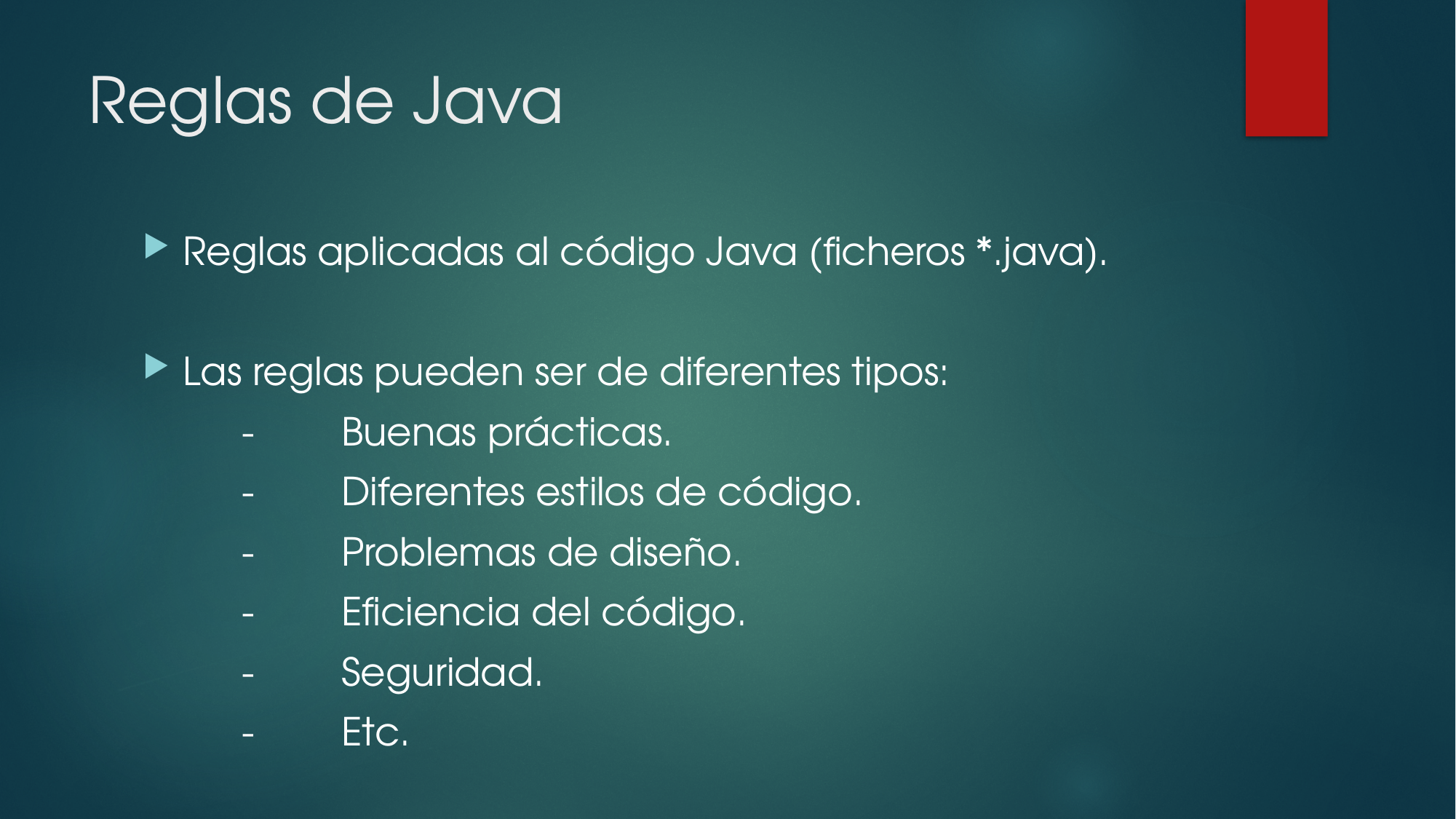

# Reglas de Java
Reglas aplicadas al código Java (ficheros *.java).

Las reglas pueden ser de diferentes tipos:
	-	Buenas prácticas.
	-	Diferentes estilos de código.
	-	Problemas de diseño.
	-	Eficiencia del código.
	-	Seguridad.
	-	Etc.